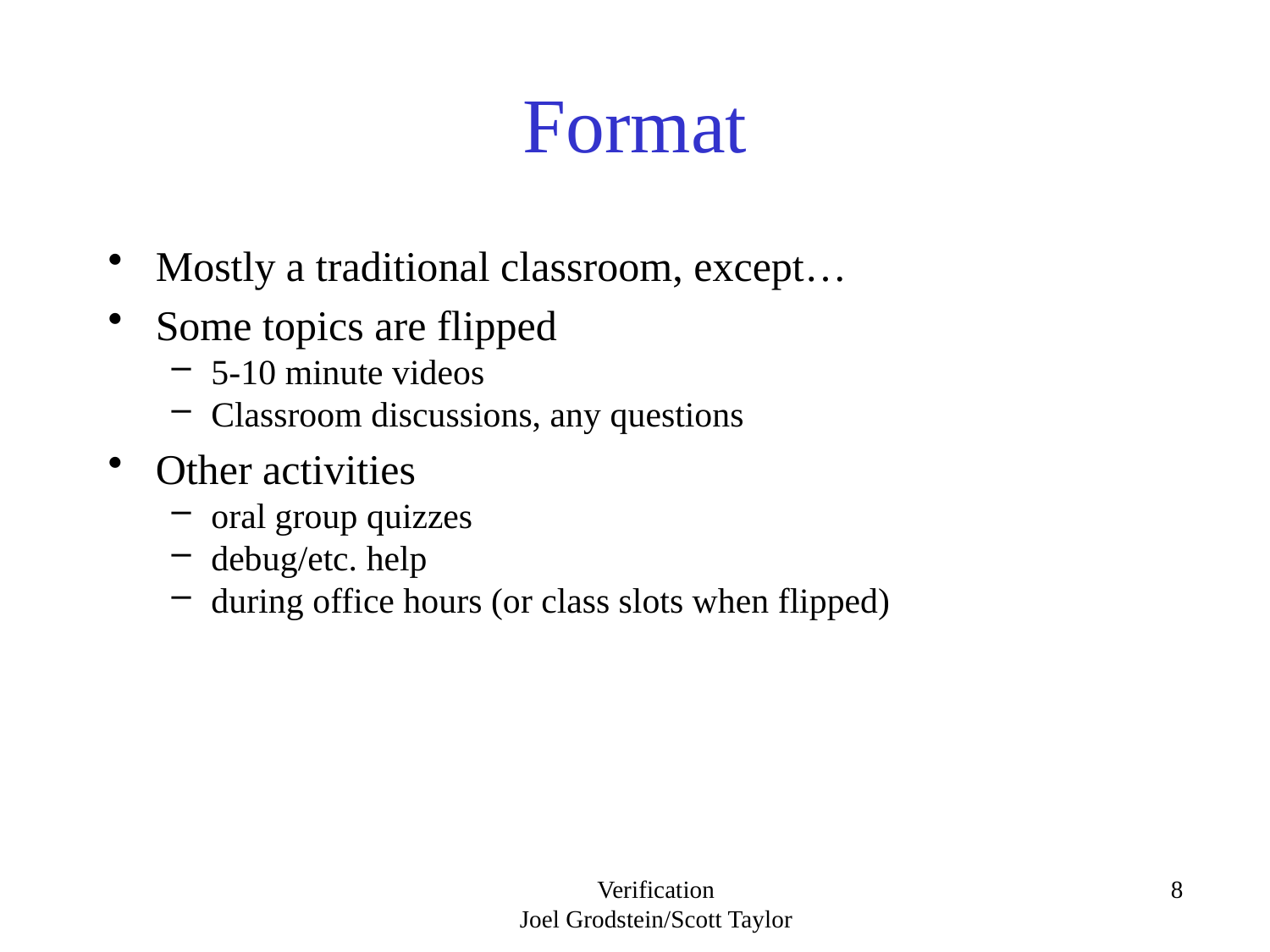

# Format
Mostly a traditional classroom, except…
Some topics are flipped
5-10 minute videos
Classroom discussions, any questions
Other activities
oral group quizzes
debug/etc. help
during office hours (or class slots when flipped)

Verification
Joel Grodstein/Scott Taylor